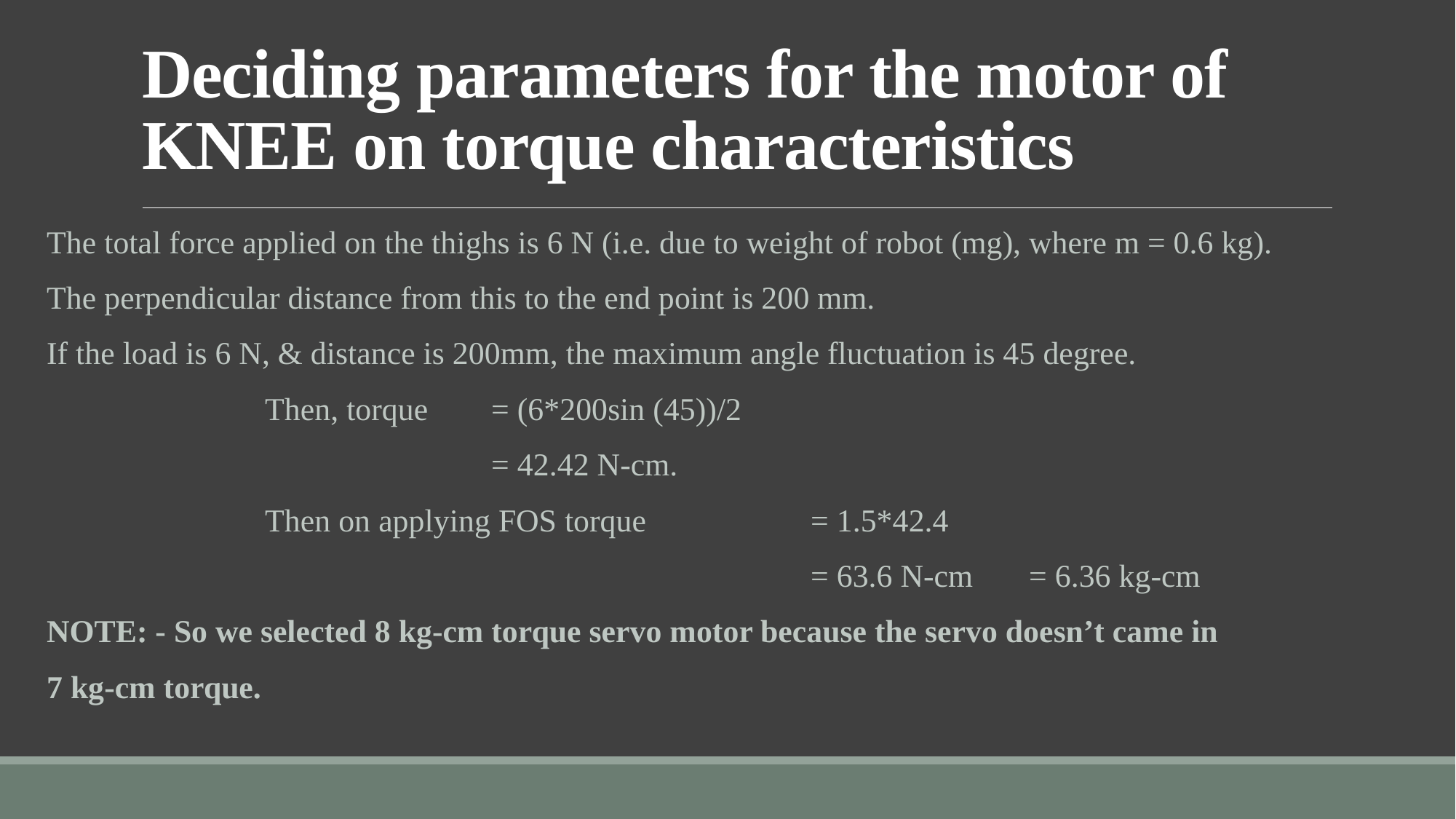

# Deciding parameters for the motor of KNEE on torque characteristics
The total force applied on the thighs is 6 N (i.e. due to weight of robot (mg), where m = 0.6 kg).
The perpendicular distance from this to the end point is 200 mm.
If the load is 6 N, & distance is 200mm, the maximum angle fluctuation is 45 degree.
		Then, torque	 = (6*200sin (45))/2
				 = 42.42 N-cm.
		Then on applying FOS torque		= 1.5*42.4
							= 63.6 N-cm	= 6.36 kg-cm
NOTE: - So we selected 8 kg-cm torque servo motor because the servo doesn’t came in
7 kg-cm torque.